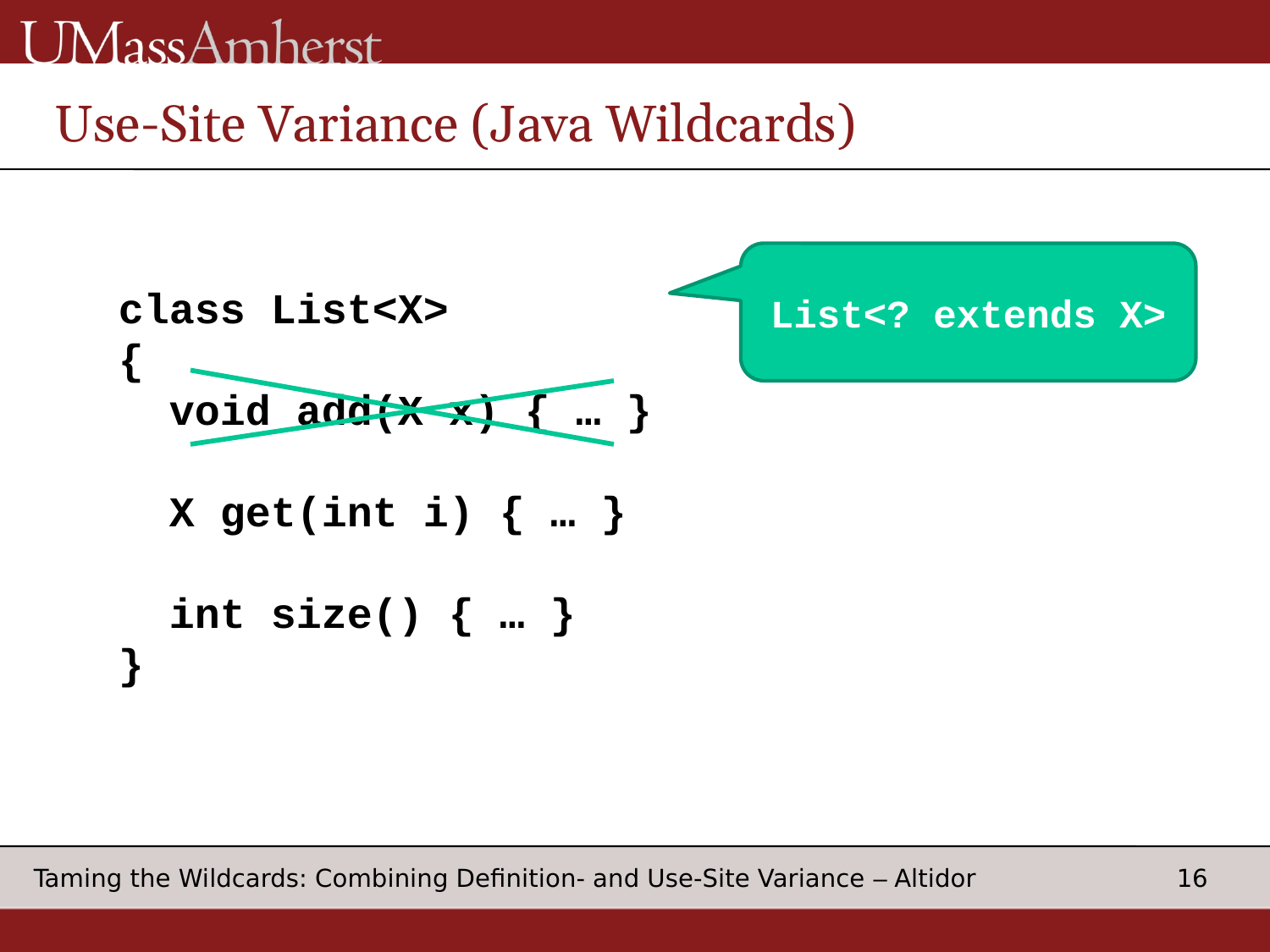

# Use-Site Variance (Java Wildcards)
List<? extends X>
class List<X>
{
  void add(X x) { … }

  X get(int i) { … }

  int size() { … }
}